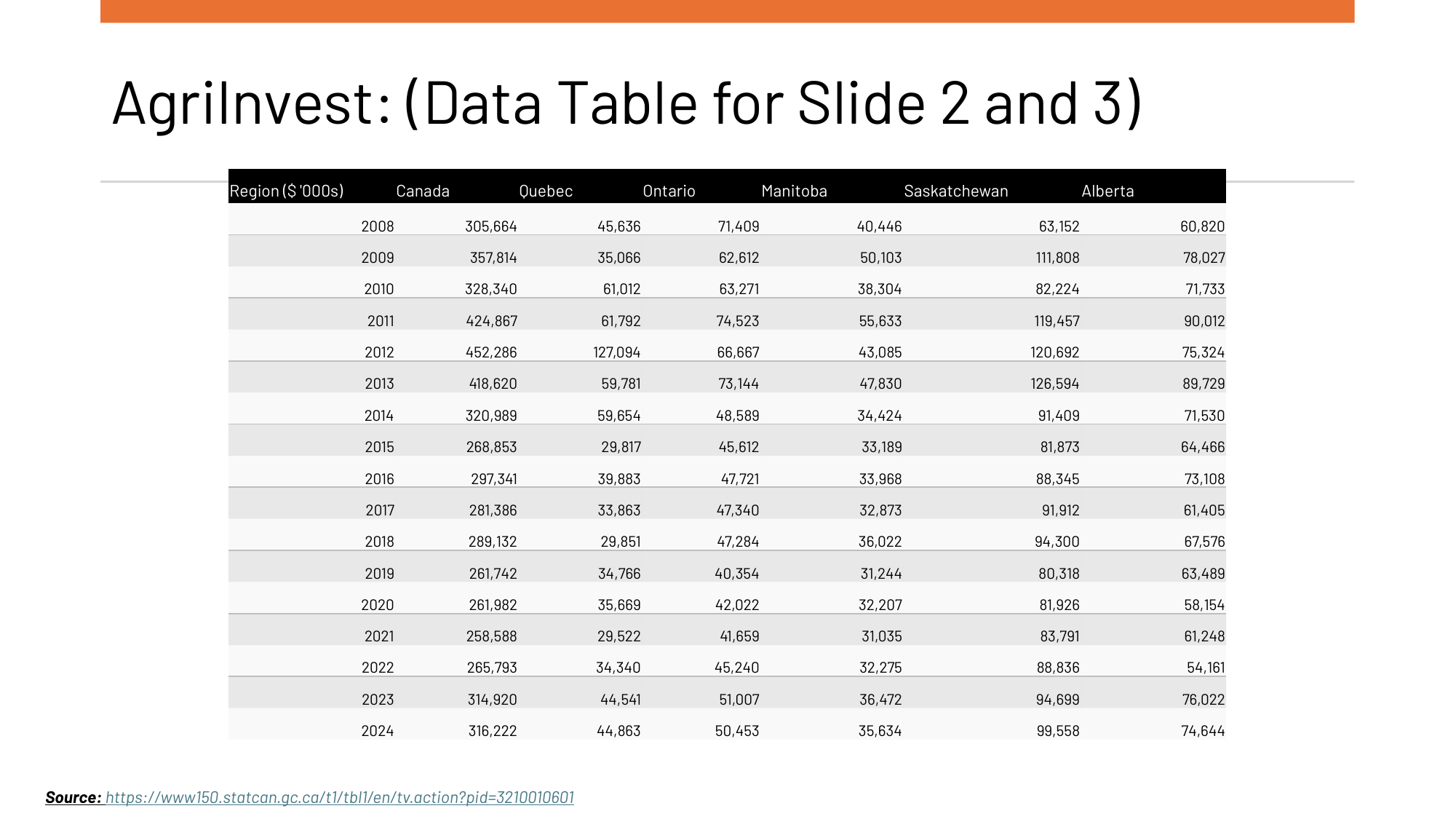

# AgriInvest: (Data Table for Slide 2 and 3)
| Region ($ '000s) | Canada | Quebec | Ontario | Manitoba | Saskatchewan | Alberta |
| --- | --- | --- | --- | --- | --- | --- |
| 2008 | 305,664 | 45,636 | 71,409 | 40,446 | 63,152 | 60,820 |
| 2009 | 357,814 | 35,066 | 62,612 | 50,103 | 111,808 | 78,027 |
| 2010 | 328,340 | 61,012 | 63,271 | 38,304 | 82,224 | 71,733 |
| 2011 | 424,867 | 61,792 | 74,523 | 55,633 | 119,457 | 90,012 |
| 2012 | 452,286 | 127,094 | 66,667 | 43,085 | 120,692 | 75,324 |
| 2013 | 418,620 | 59,781 | 73,144 | 47,830 | 126,594 | 89,729 |
| 2014 | 320,989 | 59,654 | 48,589 | 34,424 | 91,409 | 71,530 |
| 2015 | 268,853 | 29,817 | 45,612 | 33,189 | 81,873 | 64,466 |
| 2016 | 297,341 | 39,883 | 47,721 | 33,968 | 88,345 | 73,108 |
| 2017 | 281,386 | 33,863 | 47,340 | 32,873 | 91,912 | 61,405 |
| 2018 | 289,132 | 29,851 | 47,284 | 36,022 | 94,300 | 67,576 |
| 2019 | 261,742 | 34,766 | 40,354 | 31,244 | 80,318 | 63,489 |
| 2020 | 261,982 | 35,669 | 42,022 | 32,207 | 81,926 | 58,154 |
| 2021 | 258,588 | 29,522 | 41,659 | 31,035 | 83,791 | 61,248 |
| 2022 | 265,793 | 34,340 | 45,240 | 32,275 | 88,836 | 54,161 |
| 2023 | 314,920 | 44,541 | 51,007 | 36,472 | 94,699 | 76,022 |
| 2024 | 316,222 | 44,863 | 50,453 | 35,634 | 99,558 | 74,644 |

Source: https://www150.statcan.gc.ca/t1/tbl1/en/tv.action?pid=3210010601